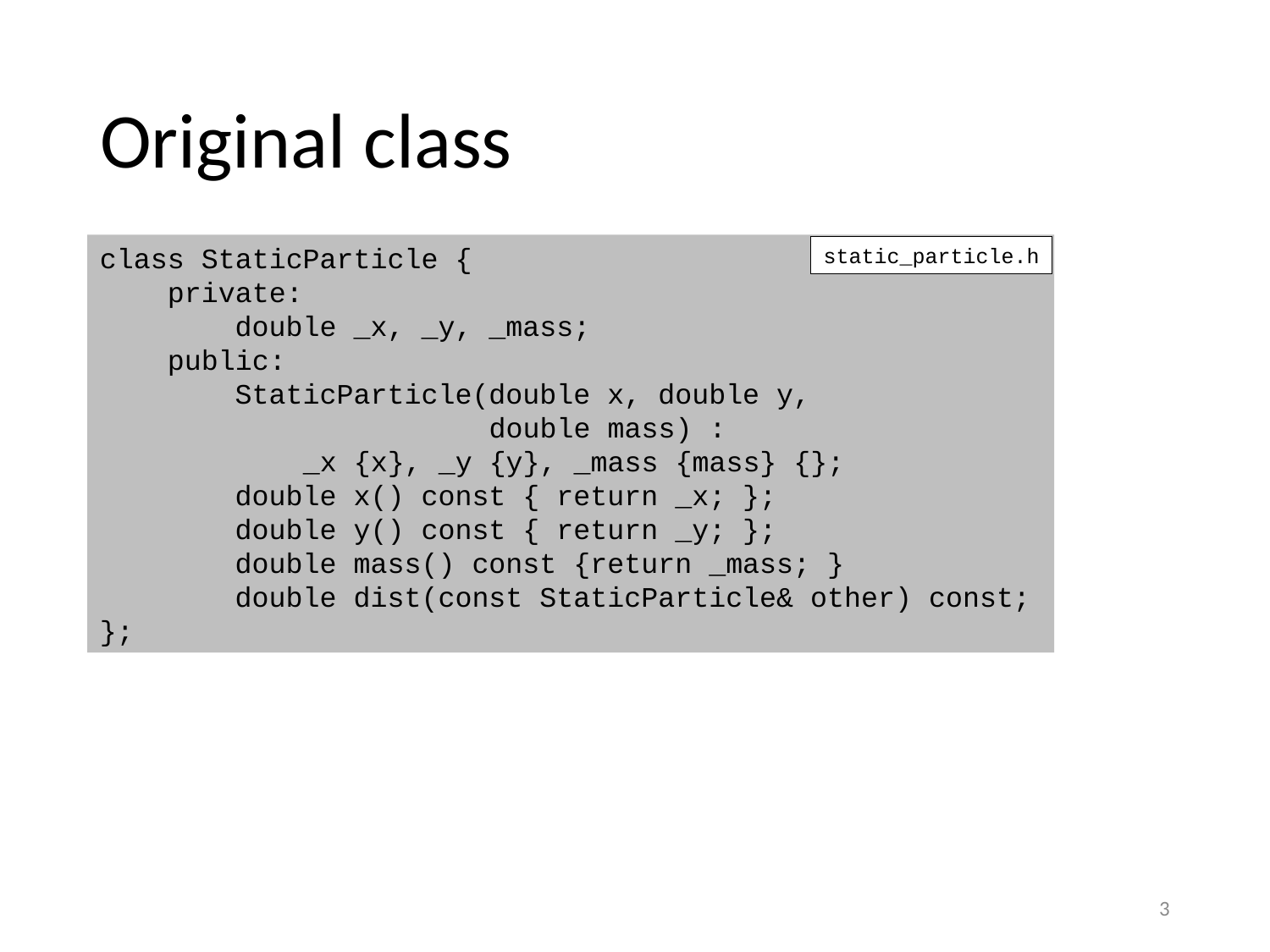

# Original class
class StaticParticle {
    private:
        double _x, _y, _mass;
    public:
        StaticParticle(double x, double y,
                       double mass) :
            _x {x}, _y {y}, _mass {mass} {};
        double x() const { return _x; };
        double y() const { return _y; };
        double mass() const {return _mass; }
        double dist(const StaticParticle& other) const;
};
static_particle.h
3